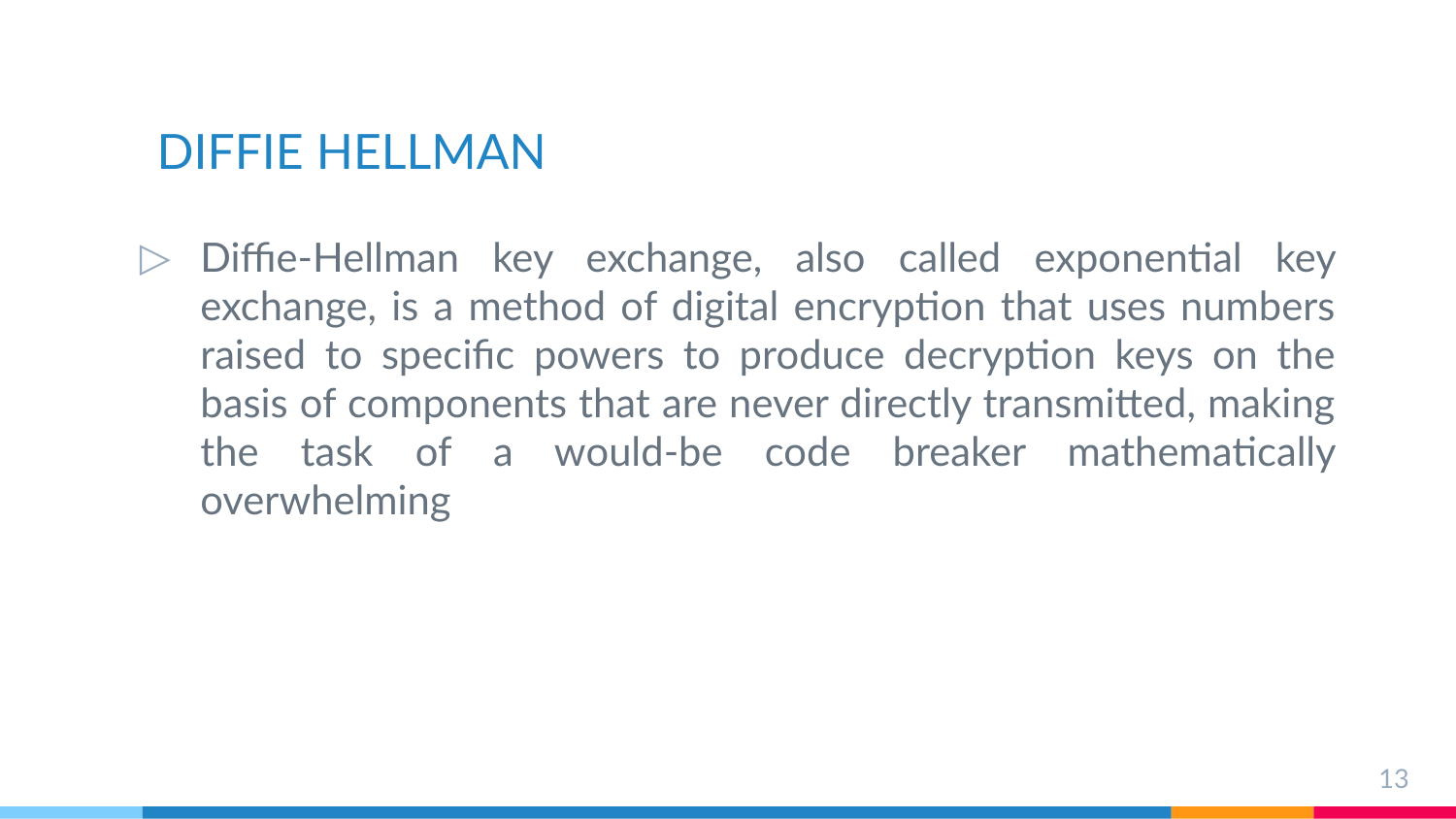

# DIFFIE HELLMAN
Diffie-Hellman key exchange, also called exponential key exchange, is a method of digital encryption that uses numbers raised to specific powers to produce decryption keys on the basis of components that are never directly transmitted, making the task of a would-be code breaker mathematically overwhelming

13